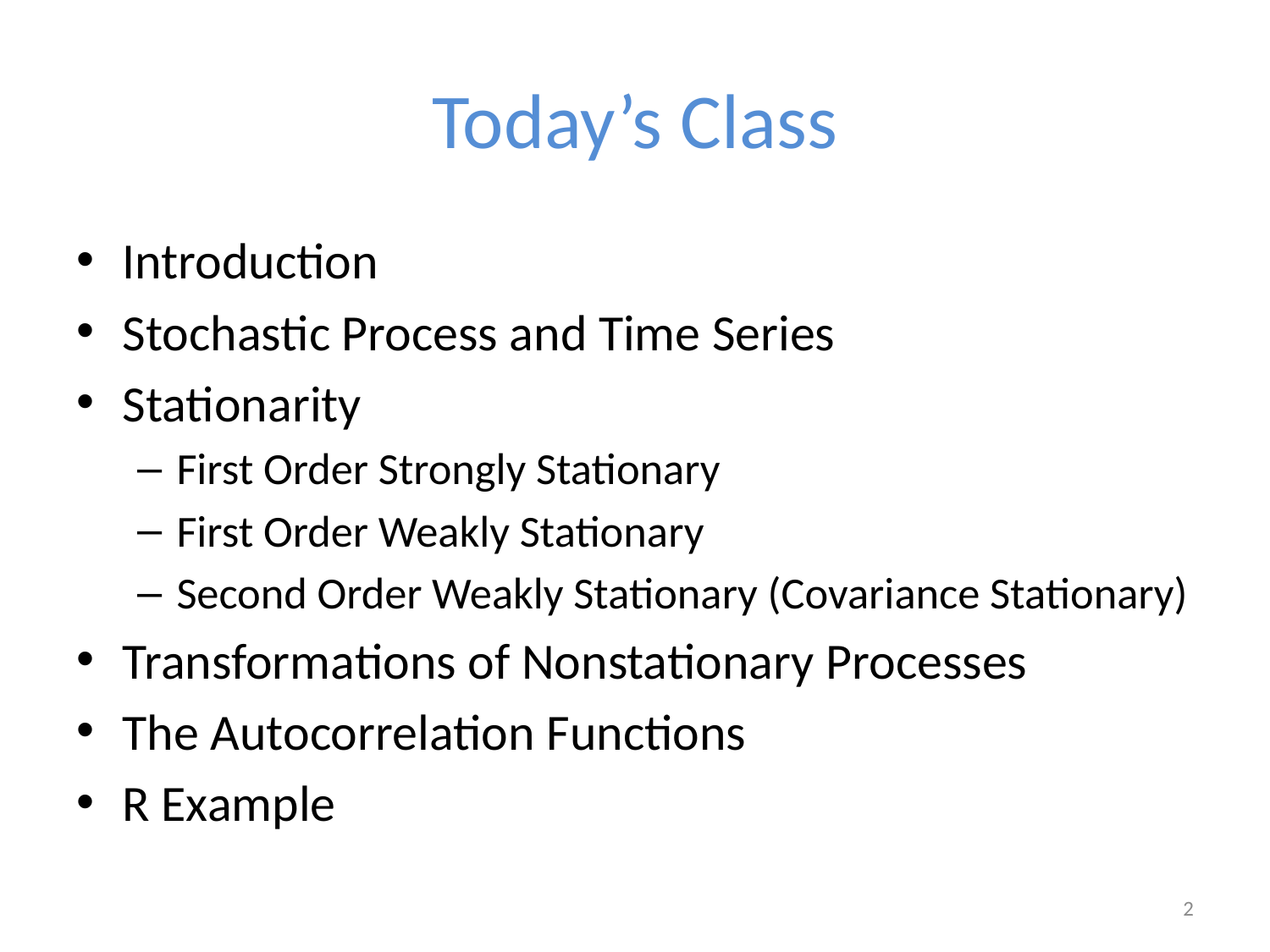

# Today’s Class
Introduction
Stochastic Process and Time Series
Stationarity
First Order Strongly Stationary
First Order Weakly Stationary
Second Order Weakly Stationary (Covariance Stationary)
Transformations of Nonstationary Processes
The Autocorrelation Functions
R Example

2